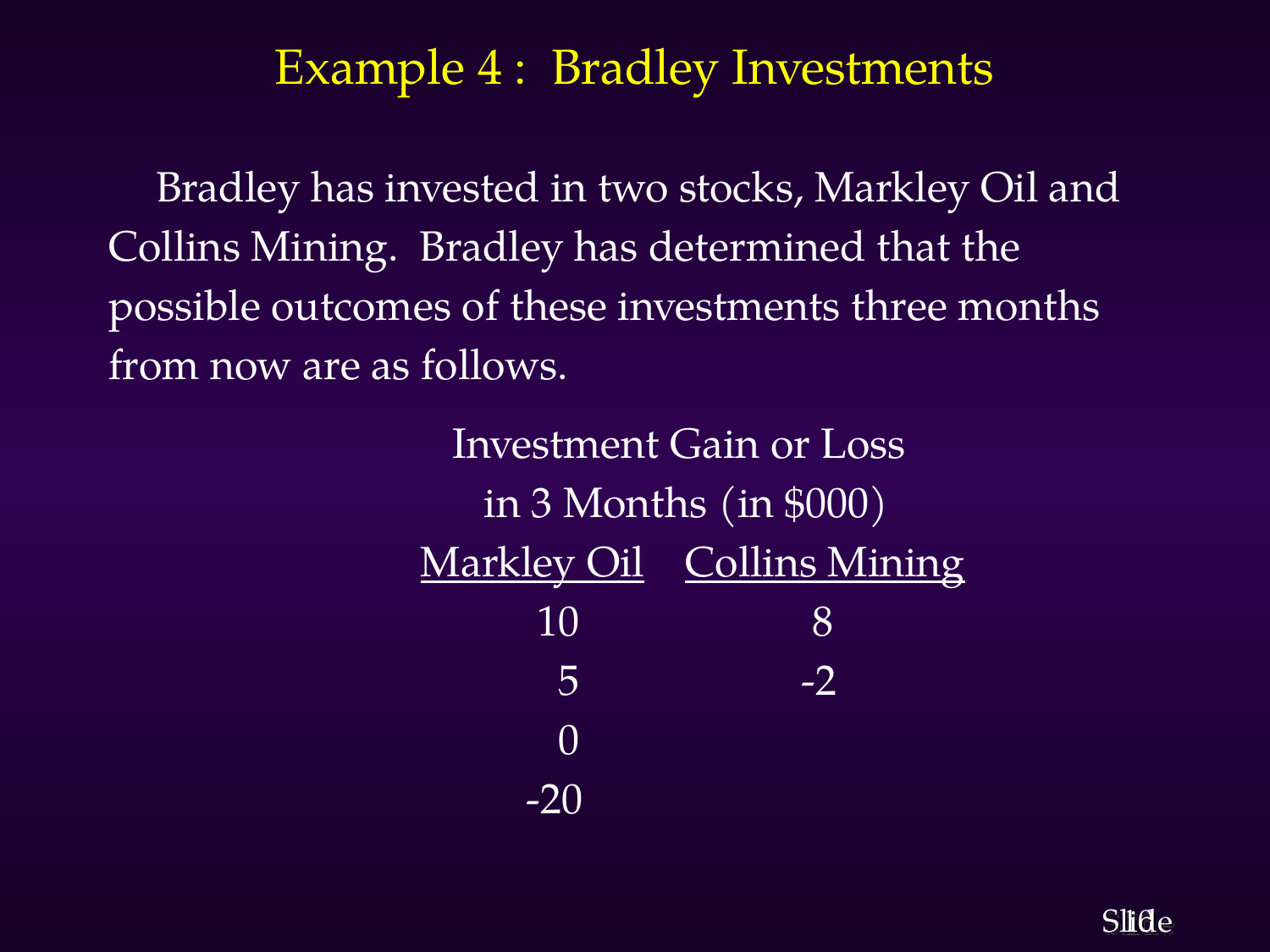

# Example 4 :  Bradley Investments
	Bradley has invested in two stocks, Markley Oil and
Collins Mining.  Bradley has determined that the
possible outcomes of these investments three months
from now are as follows.

			    Investment Gain or Loss
			       in 3 Months (in $000)
			 Markley Oil	  Collins Mining
				10		  8
				  5		 -2
				  0
			           -20